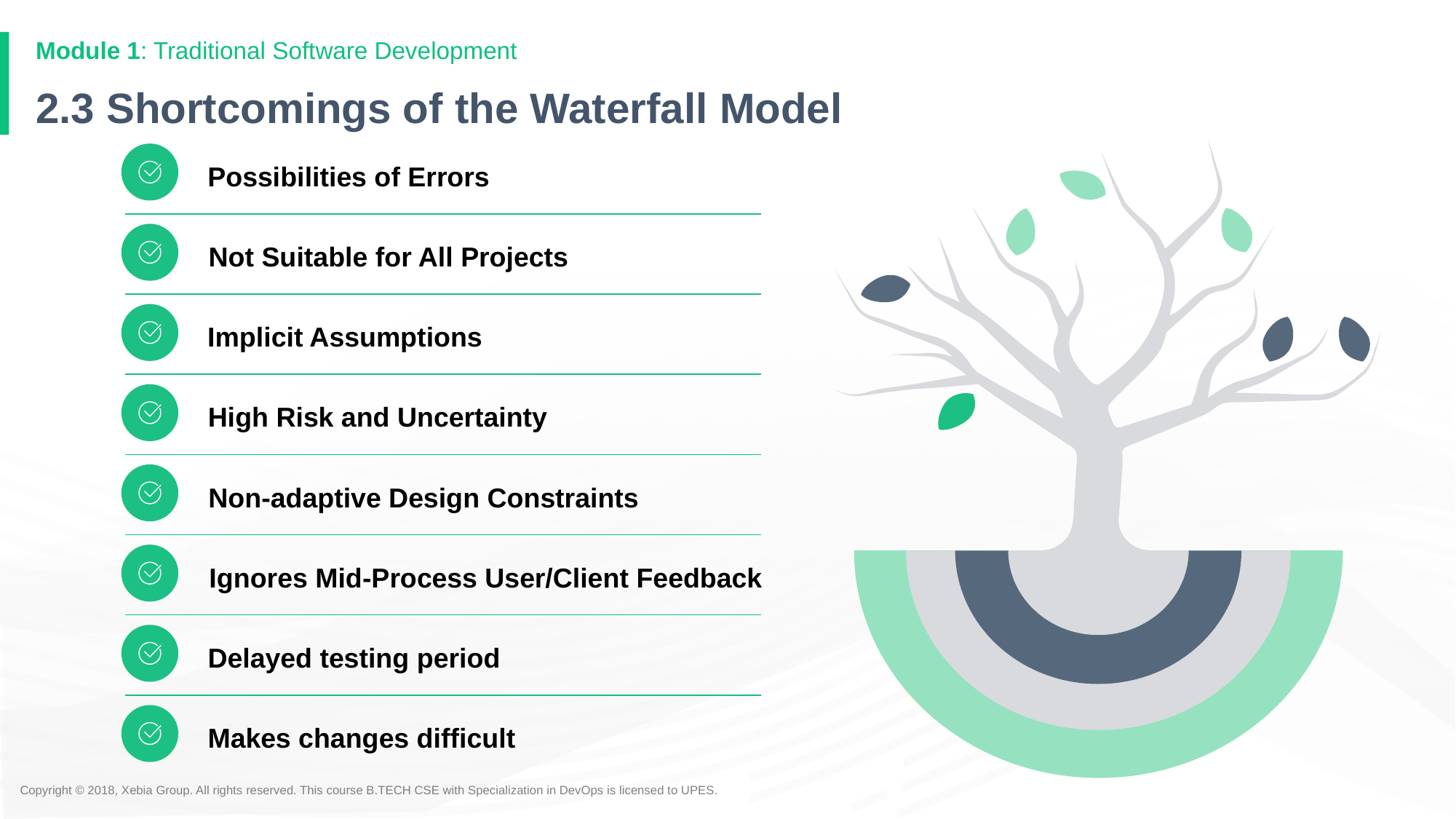

# 2.3 Shortcomings of the Waterfall Model

Possibilities of Errors

Not Suitable for All Projects

Implicit Assumptions

High Risk and Uncertainty

Non-adaptive Design Constraints

Ignores Mid-Process User/Client Feedback

Delayed testing period

Makes changes difficult